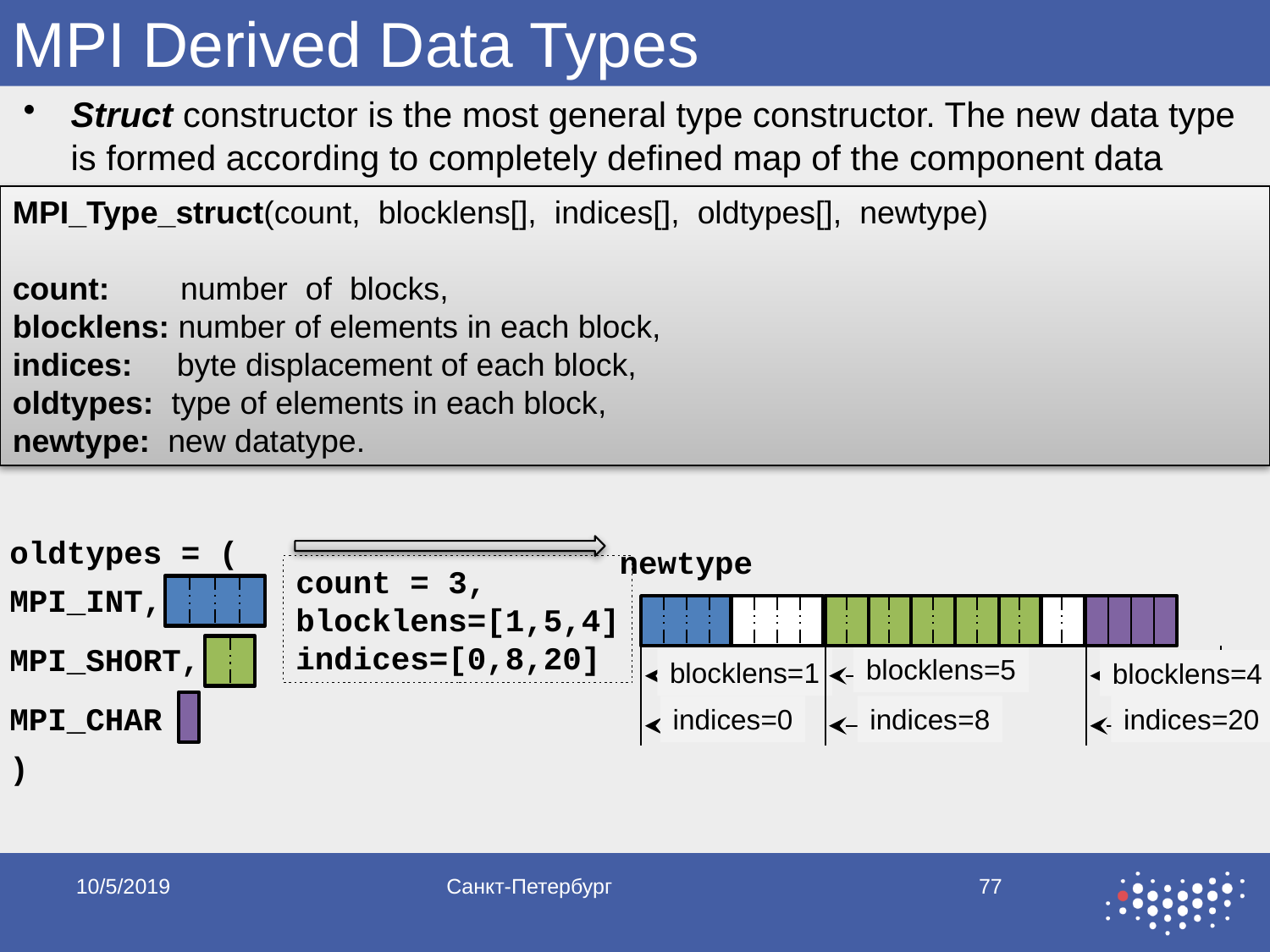

# MPI Derived Data Types
Struct constructor is the most general type constructor. The new data type is formed according to completely defined map of the component data types.
MPI_Type_struct(count,  blocklens[],  indices[],  oldtypes[],  newtype)

count:        number  of  blocks,
blocklens: number of elements in each block,
indices:     byte displacement of each block,
oldtypes:  type of elements in each block,
newtype:  new datatype.

oldtypes = (
MPI_INT,
MPI_SHORT,
MPI_CHAR
)

newtype
count = 3,
blocklens=[1,5,4]
indices=[0,8,20]

blocklens=5
blocklens=1
blocklens=4

indices=0
indices=8
indices=20
10/5/2019
Санкт-Петербург
77